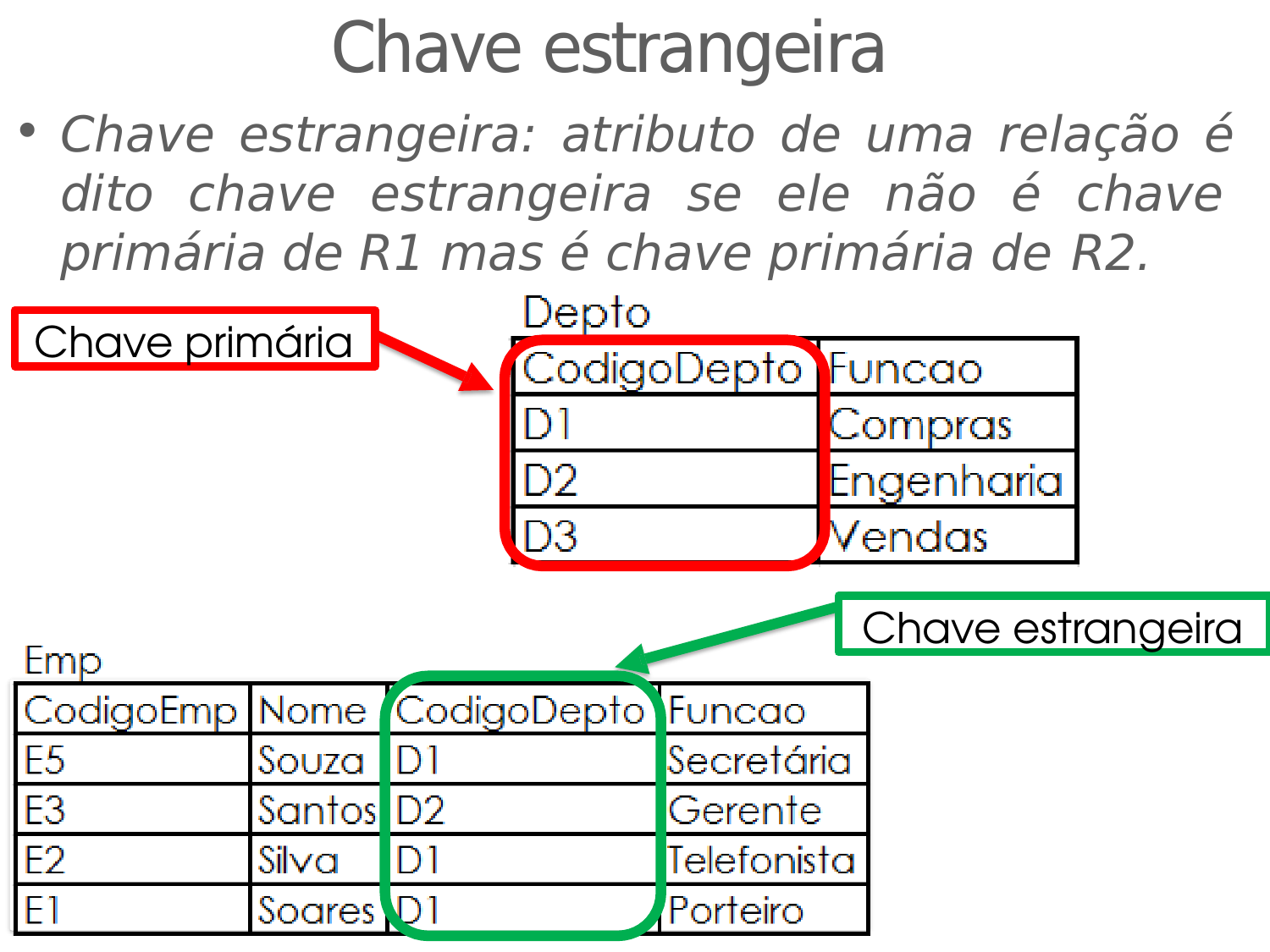

# Chave estrangeira
Chave estrangeira: atributo de uma relação é  dito chave estrangeira se ele não é chave  primária de R1 mas é chave primária de R2.

Chave primária
Chave estrangeira